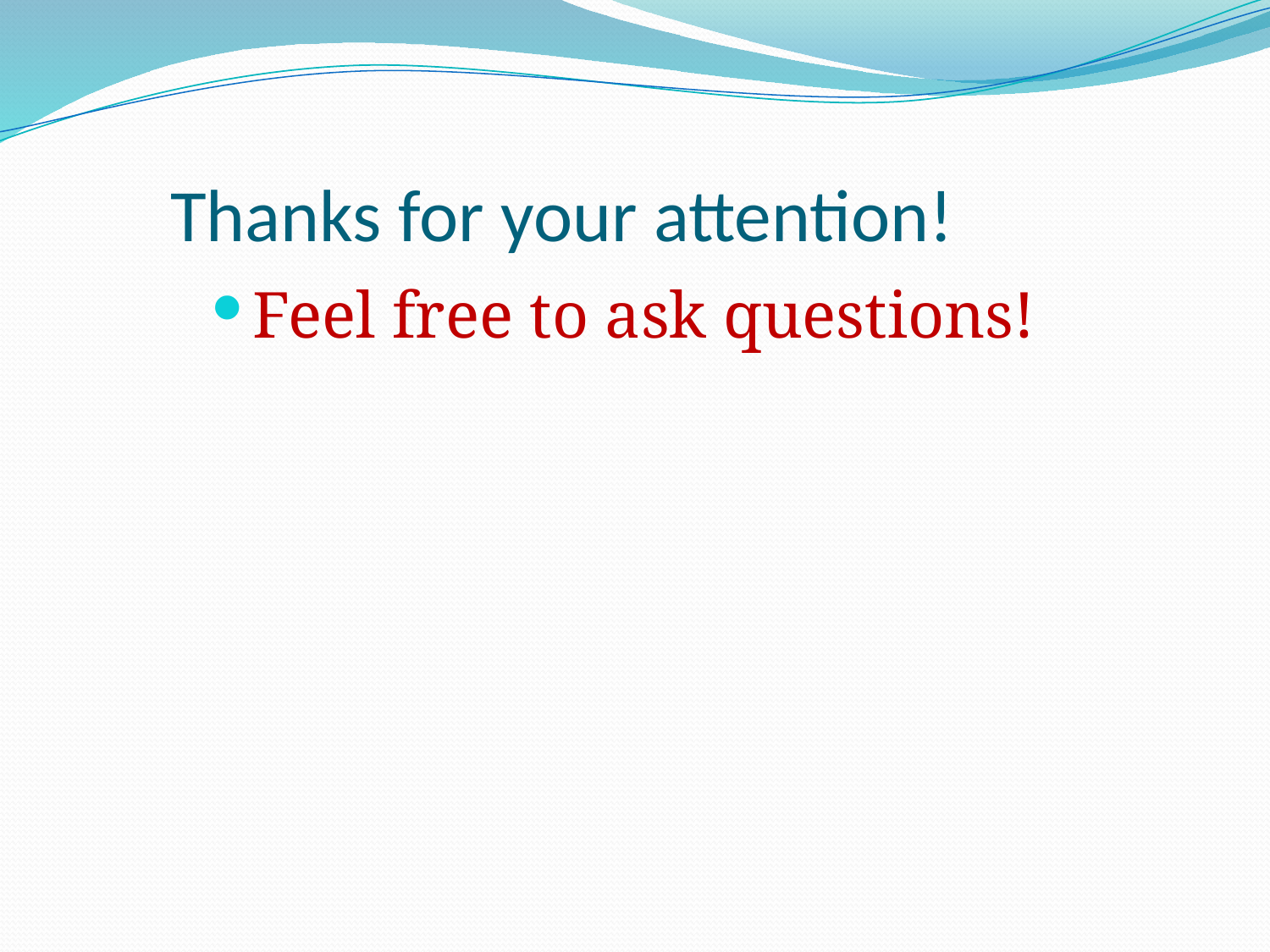

# Thanks for your attention!
Feel free to ask questions!